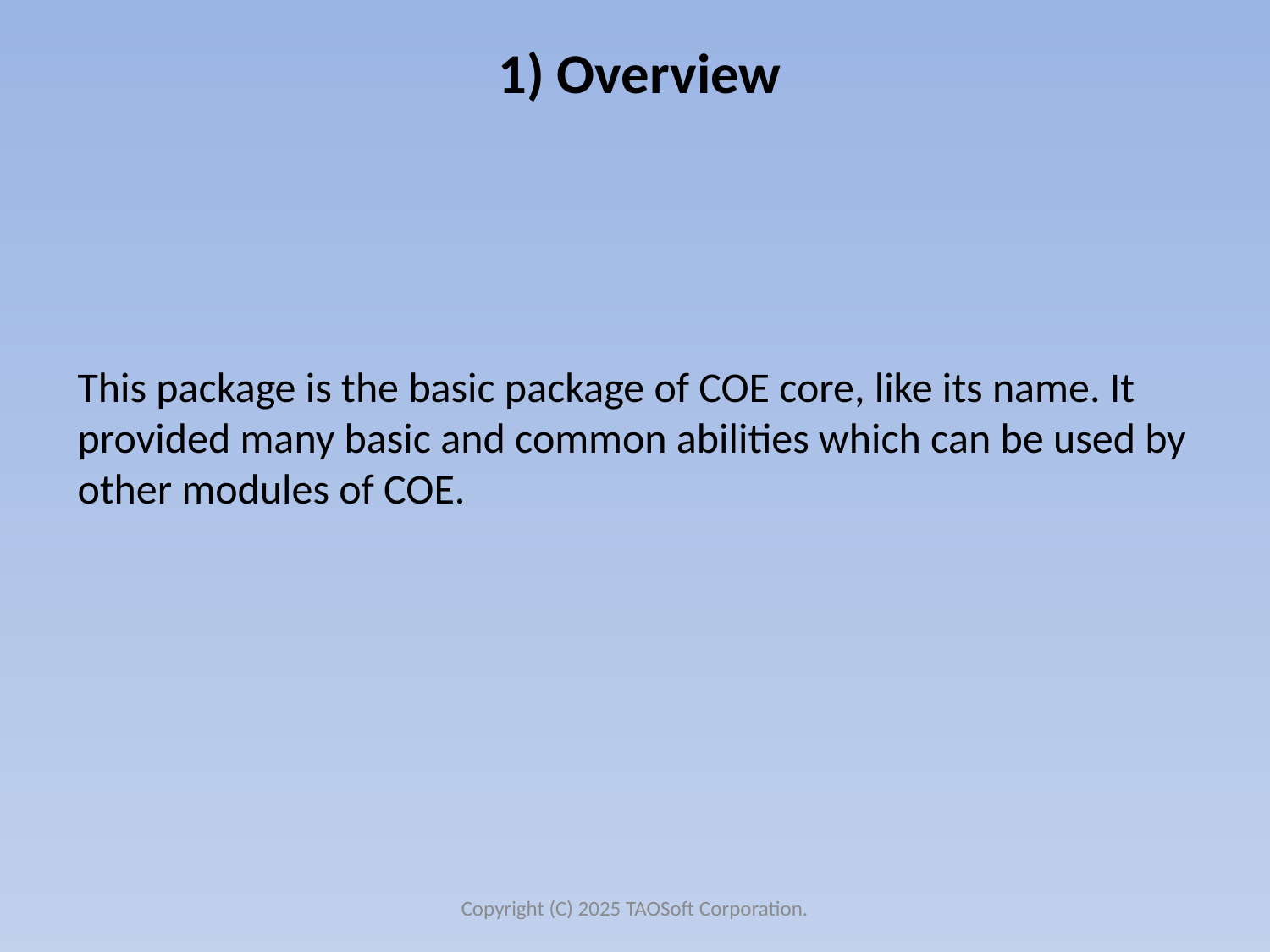

1) Overview

This package is the basic package of COE core, like its name. It provided many basic and common abilities which can be used by other modules of COE.

Copyright (C) 2025 TAOSoft Corporation.
1